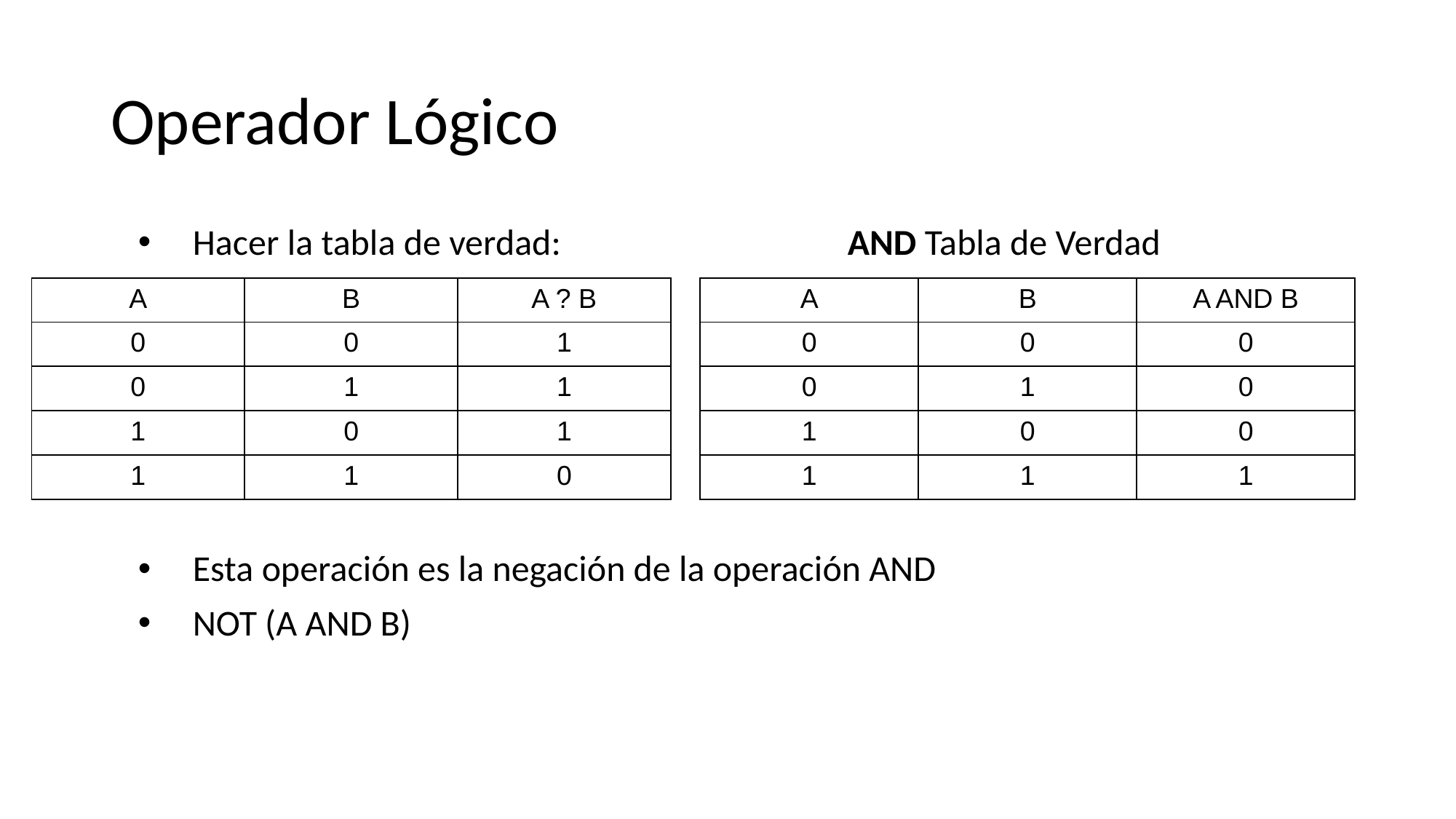

# Operador Lógico
Hacer la tabla de verdad:                		AND Tabla de Verdad

Esta operación es la negación de la operación AND
NOT (A AND B)
| A | B | A ? B |
| --- | --- | --- |
| 0 | 0 | 1 |
| 0 | 1 | 1 |
| 1 | 0 | 1 |
| 1 | 1 | 0 |
| A | B | A AND B |
| --- | --- | --- |
| 0 | 0 | 0 |
| 0 | 1 | 0 |
| 1 | 0 | 0 |
| 1 | 1 | 1 |